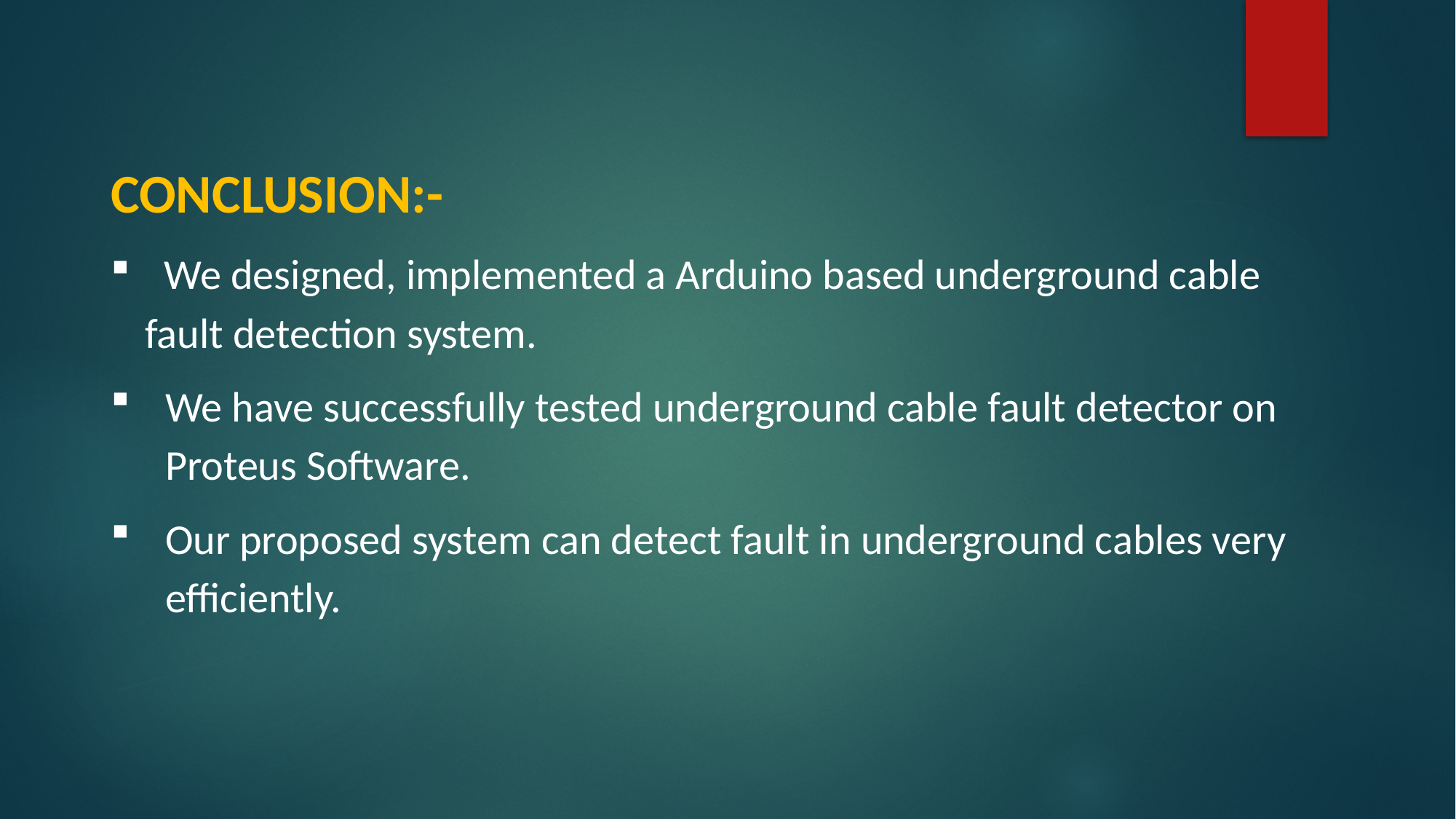

CONCLUSION:-
  We designed, implemented a Arduino based underground cable fault detection system.
We have successfully tested underground cable fault detector on Proteus Software.
Our proposed system can detect fault in underground cables very efficiently.